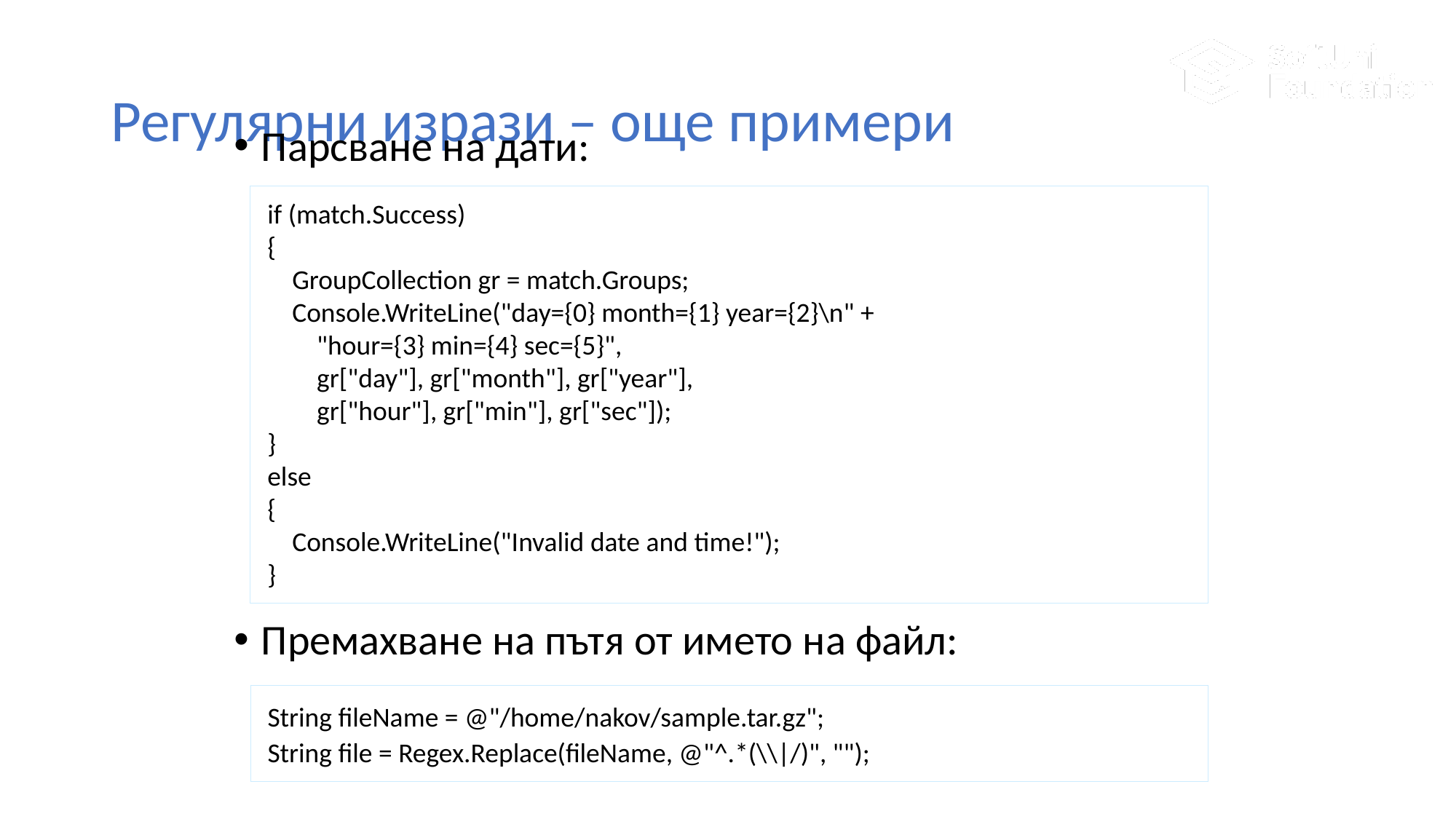

# Регулярни изрази – още примери
Парсване на дати:

Премахване на пътя от името на файл:
if (match.Success)
{
    GroupCollection gr = match.Groups;
    Console.WriteLine("day={0} month={1} year={2}\n" +
        "hour={3} min={4} sec={5}",
        gr["day"], gr["month"], gr["year"],
        gr["hour"], gr["min"], gr["sec"]);
}
else
{
    Console.WriteLine("Invalid date and time!");
}
String fileName = @"/home/nakov/sample.tar.gz";
String file = Regex.Replace(fileName, @"^.*(\\|/)", "");